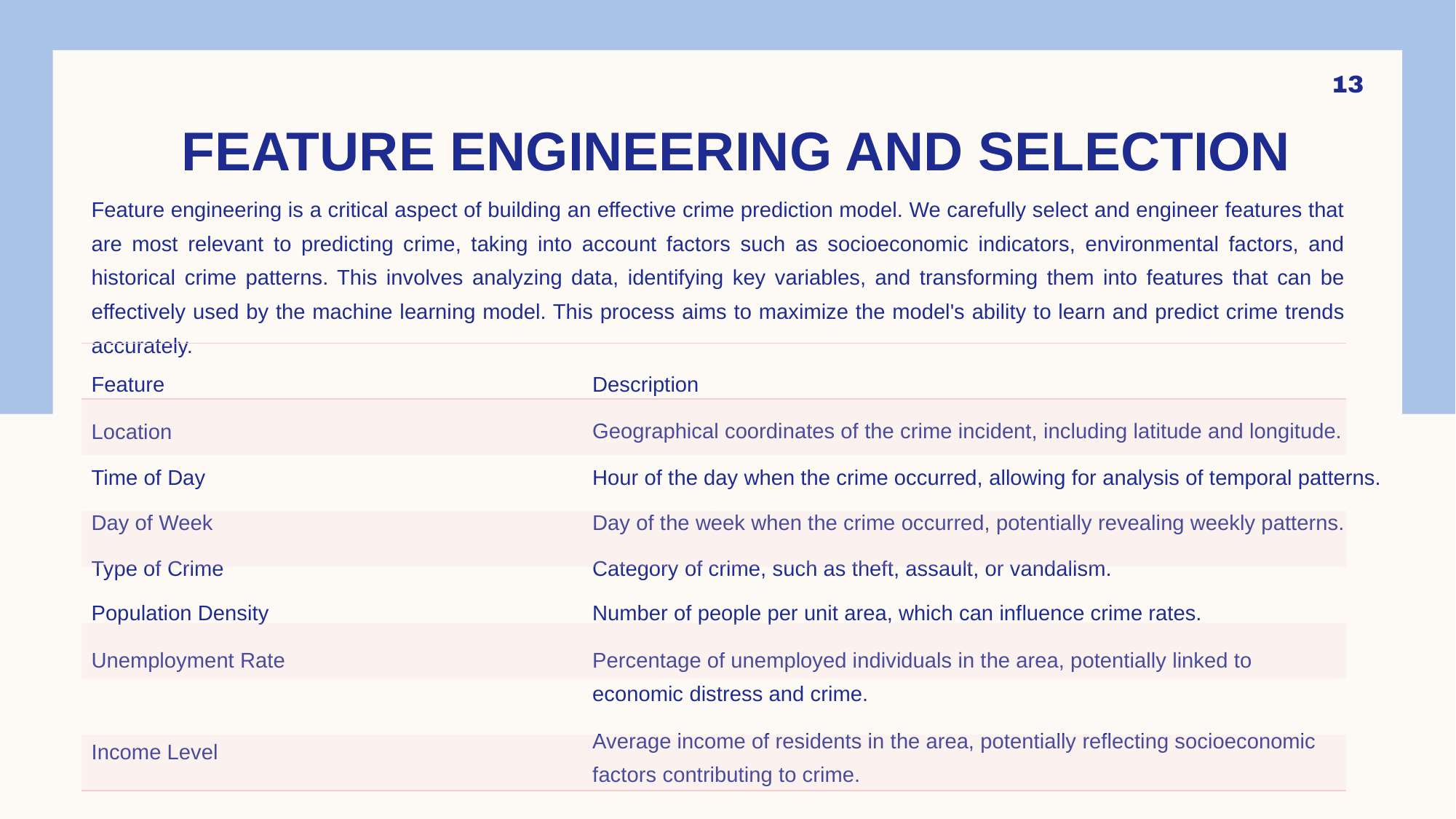

13
# Feature Engineering and Selection
Feature engineering is a critical aspect of building an effective crime prediction model. We carefully select and engineer features that are most relevant to predicting crime, taking into account factors such as socioeconomic indicators, environmental factors, and historical crime patterns. This involves analyzing data, identifying key variables, and transforming them into features that can be effectively used by the machine learning model. This process aims to maximize the model's ability to learn and predict crime trends accurately.
|  |
| --- |
|  |  |
| --- | --- |
|  |  |
|  |  |
|  |  |
|  |  |
|  |  |
|  |  |
|  |  |
Feature
Description
Geographical coordinates of the crime incident, including latitude and longitude.
Location
Hour of the day when the crime occurred, allowing for analysis of temporal patterns.
Time of Day
Day of Week
Day of the week when the crime occurred, potentially revealing weekly patterns.
Type of Crime
Category of crime, such as theft, assault, or vandalism.
Population Density
Number of people per unit area, which can influence crime rates.
Unemployment Rate
Percentage of unemployed individuals in the area, potentially linked to economic distress and crime.
Average income of residents in the area, potentially reflecting socioeconomic factors contributing to crime.
Income Level